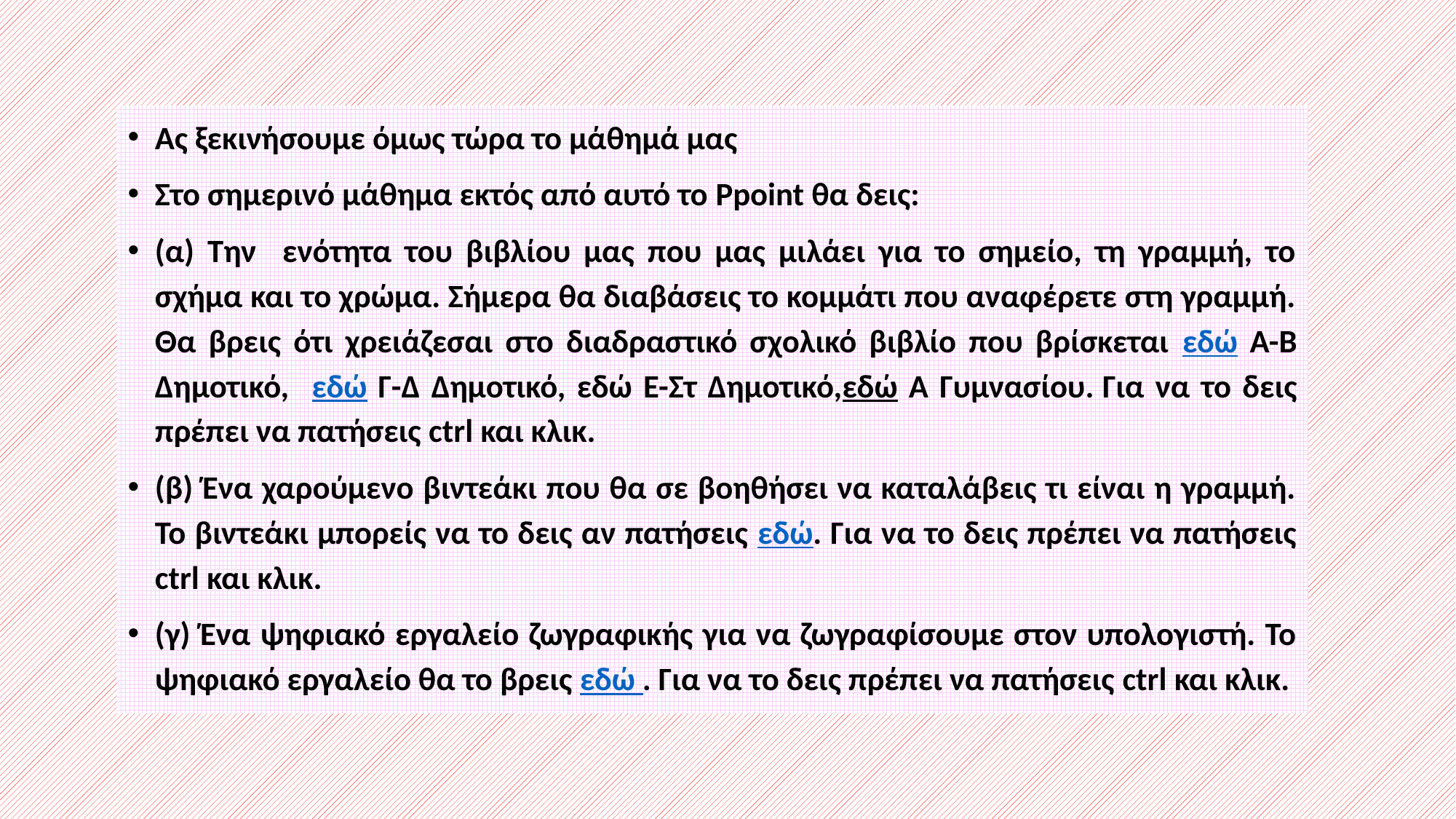

Ας ξεκινήσουμε όμως τώρα το μάθημά μας
Στο σημερινό μάθημα εκτός από αυτό το Ppoint θα δεις:
(α) Την  ενότητα του βιβλίου μας που μας μιλάει για το σημείο, τη γραμμή, το σχήμα και το χρώμα. Σήμερα θα διαβάσεις το κομμάτι που αναφέρετε στη γραμμή. Θα βρεις ότι χρειάζεσαι στο διαδραστικό σχολικό βιβλίο που βρίσκεται εδώ Α-Β Δημοτικό,  εδώ Γ-Δ Δημοτικό, εδώ Ε-Στ Δημοτικό,εδώ Α Γυμνασίου. Για να το δεις πρέπει να πατήσεις ctrl και κλικ.
(β) Ένα χαρούμενο βιντεάκι που θα σε βοηθήσει να καταλάβεις τι είναι η γραμμή. Το βιντεάκι μπορείς να το δεις αν πατήσεις εδώ. Για να το δεις πρέπει να πατήσεις ctrl και κλικ.
(γ) Ένα ψηφιακό εργαλείο ζωγραφικής για να ζωγραφίσουμε στον υπολογιστή. Το ψηφιακό εργαλείο θα το βρεις εδώ . Για να το δεις πρέπει να πατήσεις ctrl και κλικ.